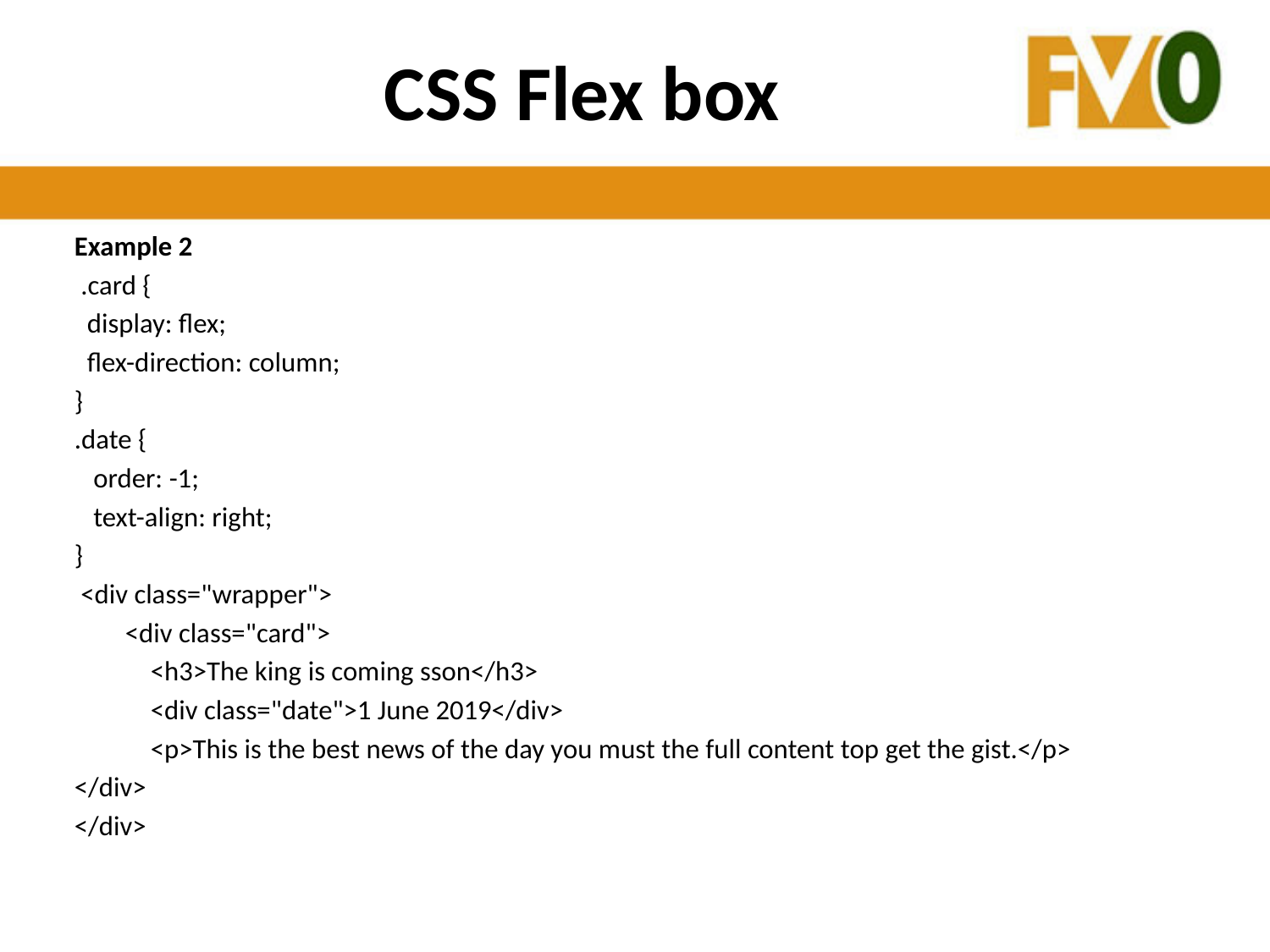

# CSS Flex box
Example 2
 .card {
  display: flex;
  flex-direction: column;
}
.date {
   order: -1;
   text-align: right;
}
 <div class="wrapper">
        <div class="card">
            <h3>The king is coming sson</h3>
            <div class="date">1 June 2019</div>
            <p>This is the best news of the day you must the full content top get the gist.</p>
</div>
</div>